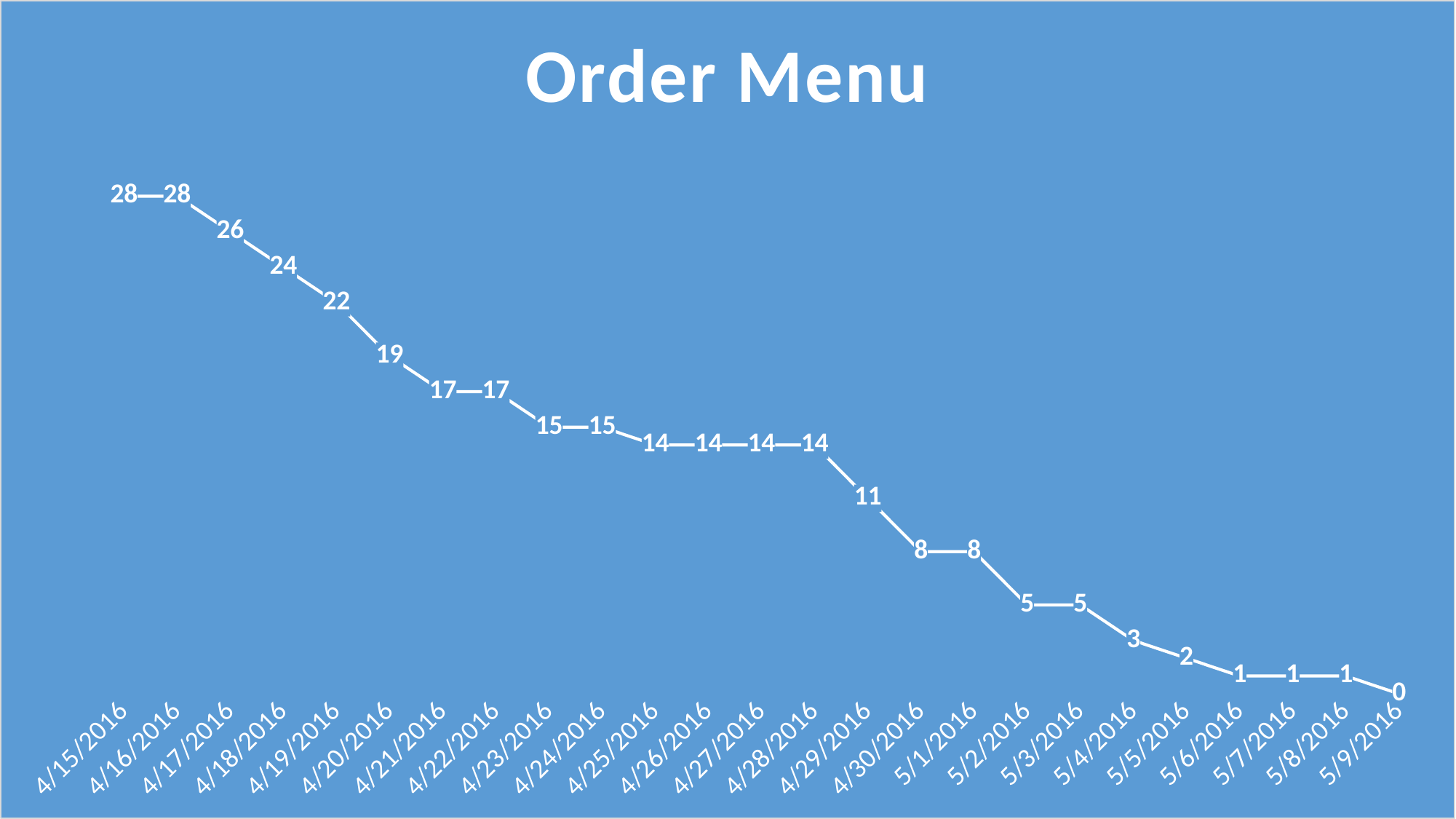

### Chart: Order Menu

| Category |  |
|---|---|
| 42475 | 28.0 |
| 42476 | 28.0 |
| 42477 | 26.0 |
| 42478 | 24.0 |
| 42479 | 22.0 |
| 42480 | 19.0 |
| 42481 | 17.0 |
| 42482 | 17.0 |
| 42483 | 15.0 |
| 42484 | 15.0 |
| 42485 | 14.0 |
| 42486 | 14.0 |
| 42487 | 14.0 |
| 42488 | 14.0 |
| 42489 | 11.0 |
| 42490 | 8.0 |
| 42491 | 8.0 |
| 42492 | 5.0 |
| 42493 | 5.0 |
| 42494 | 3.0 |
| 42495 | 2.0 |
| 42496 | 1.0 |
| 42497 | 1.0 |
| 42498 | 1.0 |
| 42499 | 0.0 |